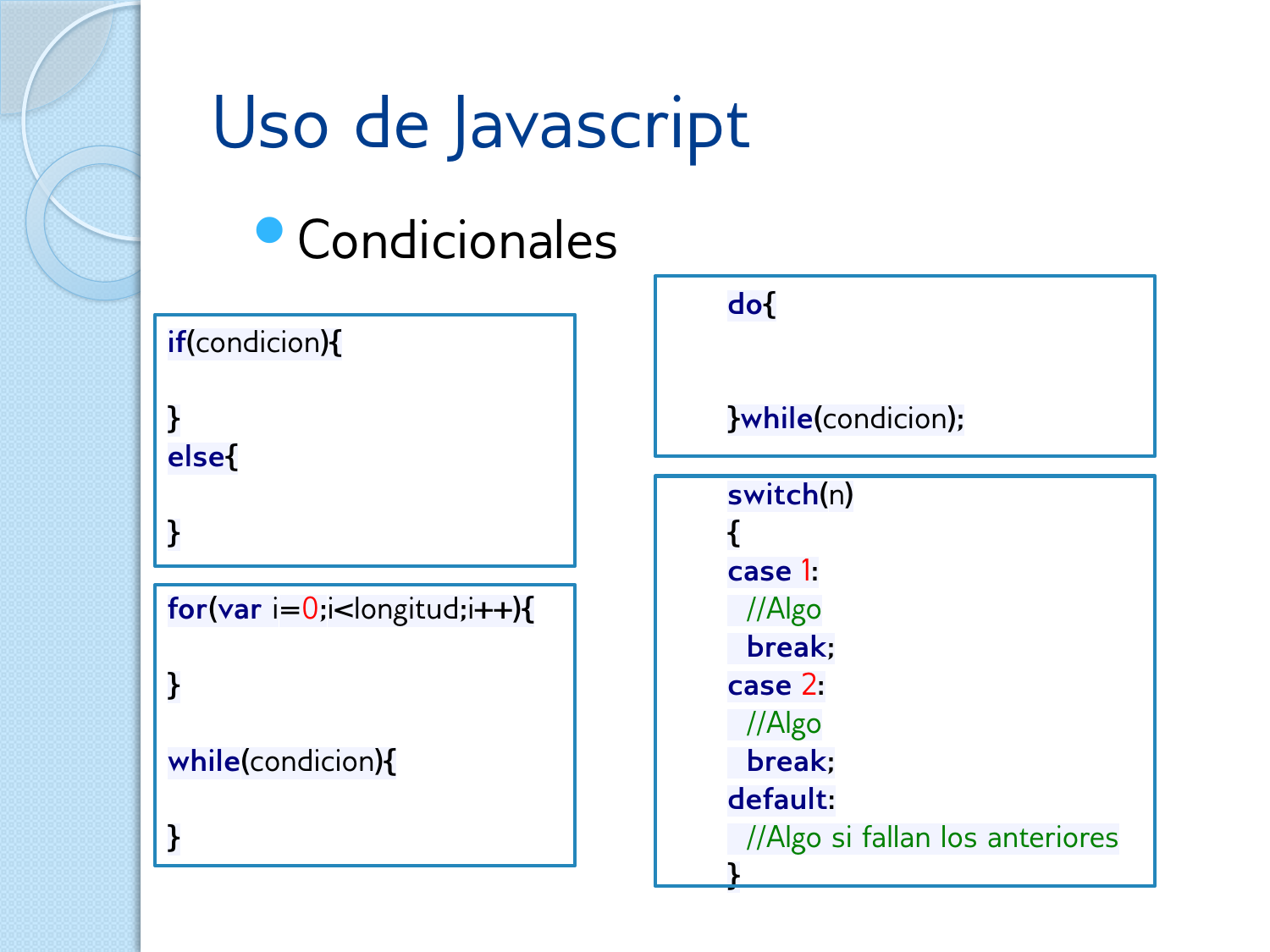

# Uso de Javascript
Condicionales

do{

}while(condicion);

switch(n)
{
case 1:
  //Algo
  break;
case 2:
  //Algo
  break;
default:
  //Algo si fallan los anteriores
}
if(condicion){

}
else{

}

for(var i=0;i<longitud;i++){

}

while(condicion){

}